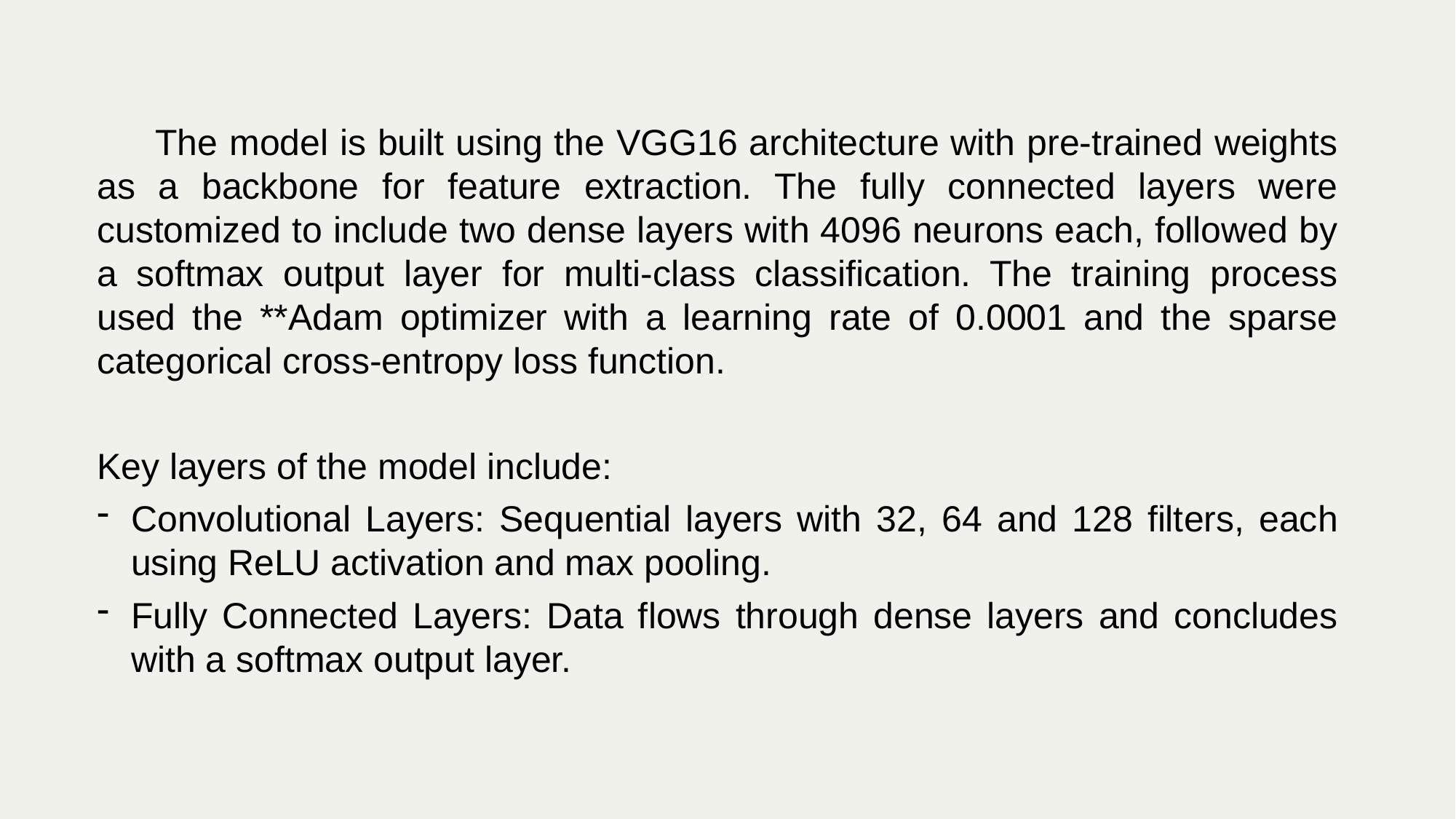

#
     The model is built using the VGG16 architecture with pre-trained weights as a backbone for feature extraction. The fully connected layers were customized to include two dense layers with 4096 neurons each, followed by a softmax output layer for multi-class classification. The training process used the **Adam optimizer with a learning rate of 0.0001 and the sparse categorical cross-entropy loss function.

Key layers of the model include:
Convolutional Layers: Sequential layers with 32, 64 and 128 filters, each using ReLU activation and max pooling.
Fully Connected Layers: Data flows through dense layers and concludes with a softmax output layer.